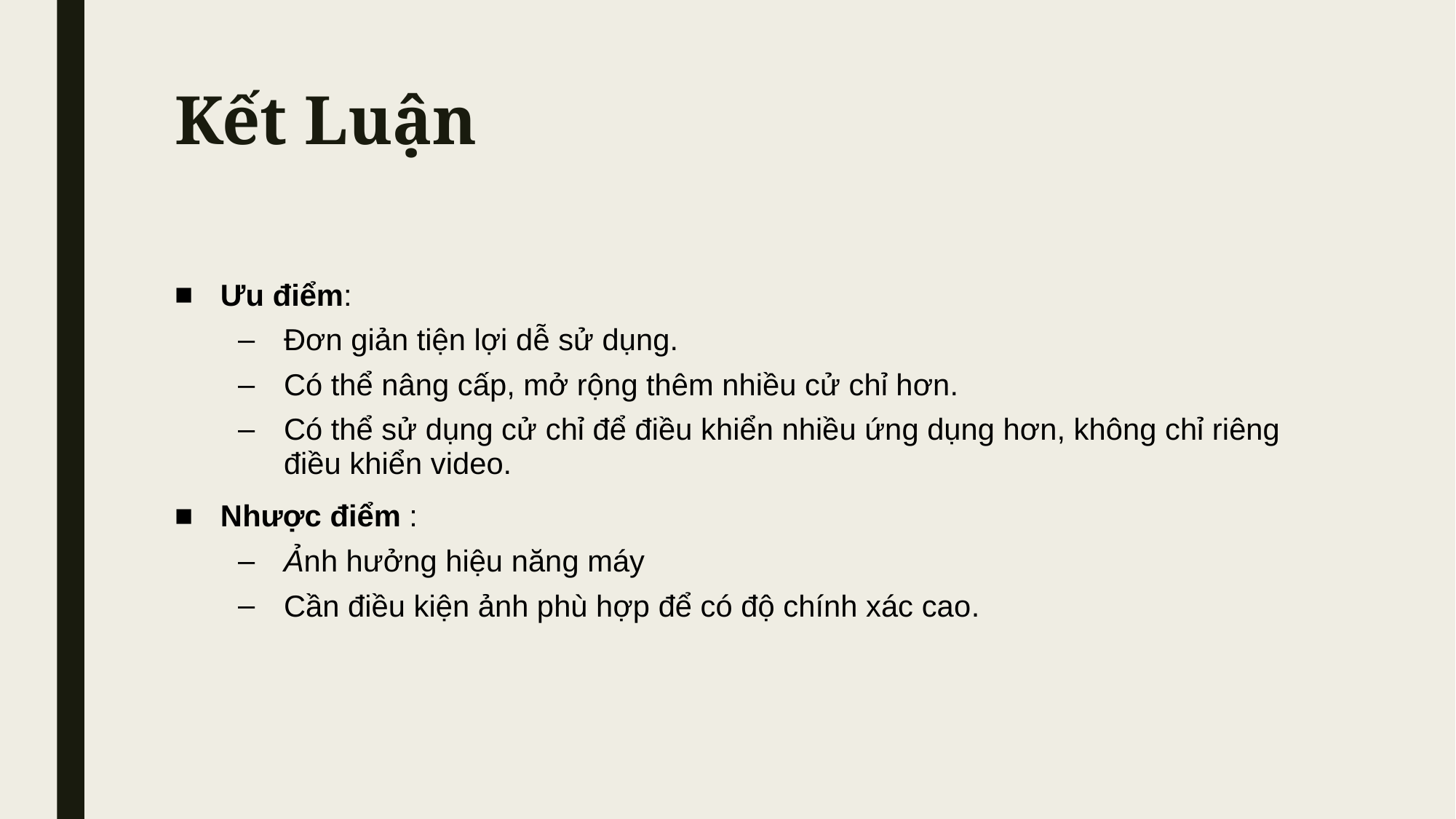

# Kết Luận
Ưu điểm:
Đơn giản tiện lợi dễ sử dụng.
Có thể nâng cấp, mở rộng thêm nhiều cử chỉ hơn.
Có thể sử dụng cử chỉ để điều khiển nhiều ứng dụng hơn, không chỉ riêng điều khiển video.
Nhược điểm :
Ảnh hưởng hiệu năng máy
Cần điều kiện ảnh phù hợp để có độ chính xác cao.